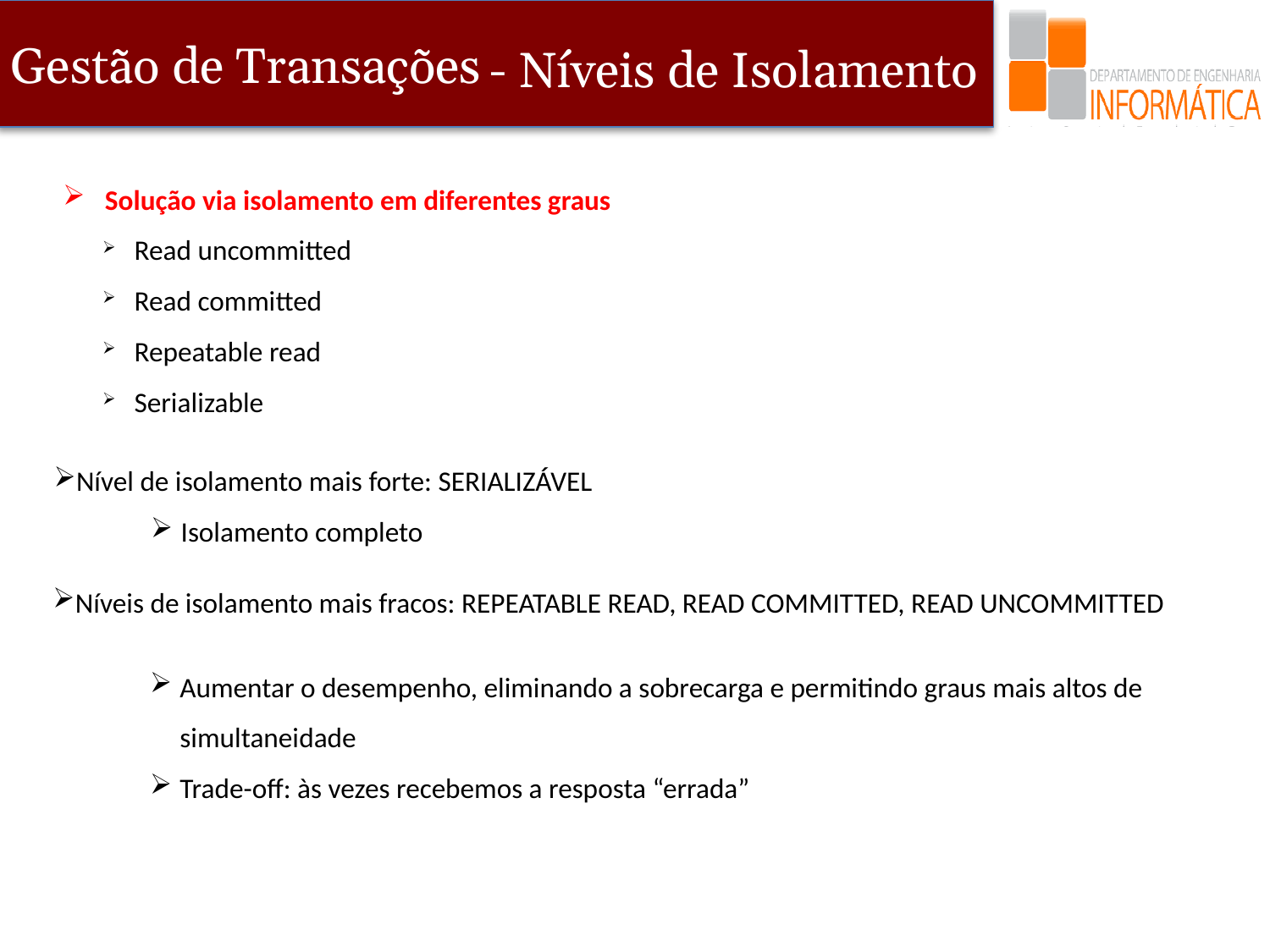

# - Níveis de Isolamento
Solução via isolamento em diferentes graus
Read uncommitted
Read committed
Repeatable read
Serializable

Nível de isolamento mais forte: SERIALIZÁVEL
Isolamento completo
Níveis de isolamento mais fracos: REPEATABLE READ, READ COMMITTED, READ UNCOMMITTED

Aumentar o desempenho, eliminando a sobrecarga e permitindo graus mais altos de simultaneidade
Trade-off: às vezes recebemos a resposta “errada”